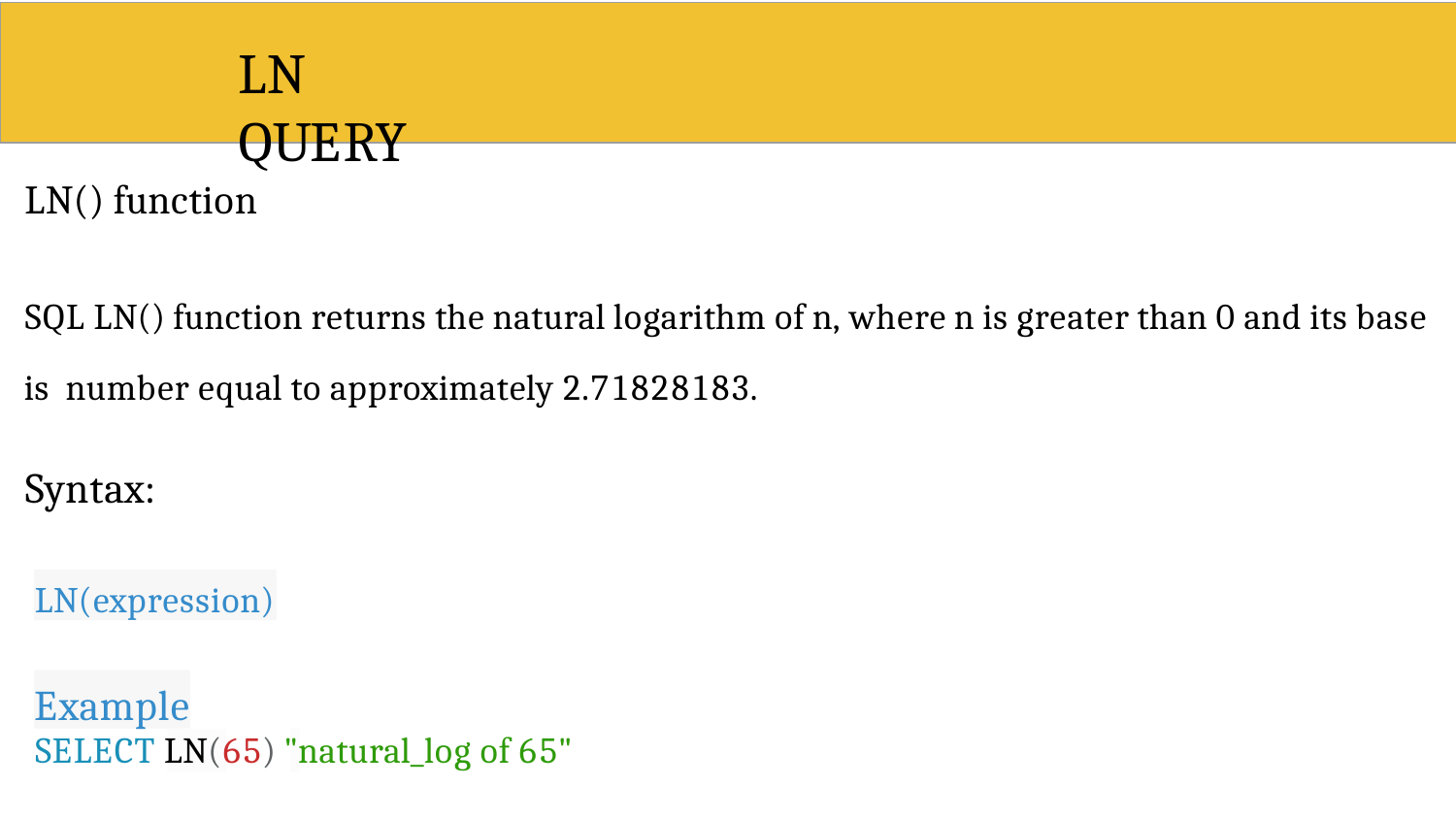

# LN	QUERY
LN() function
SQL LN() function returns the natural logarithm of n, where n is greater than 0 and its base is  number equal to approximately 2.71828183.

Syntax:
LN(expression)
Example
SELECT LN(65) "natural_log of 65"